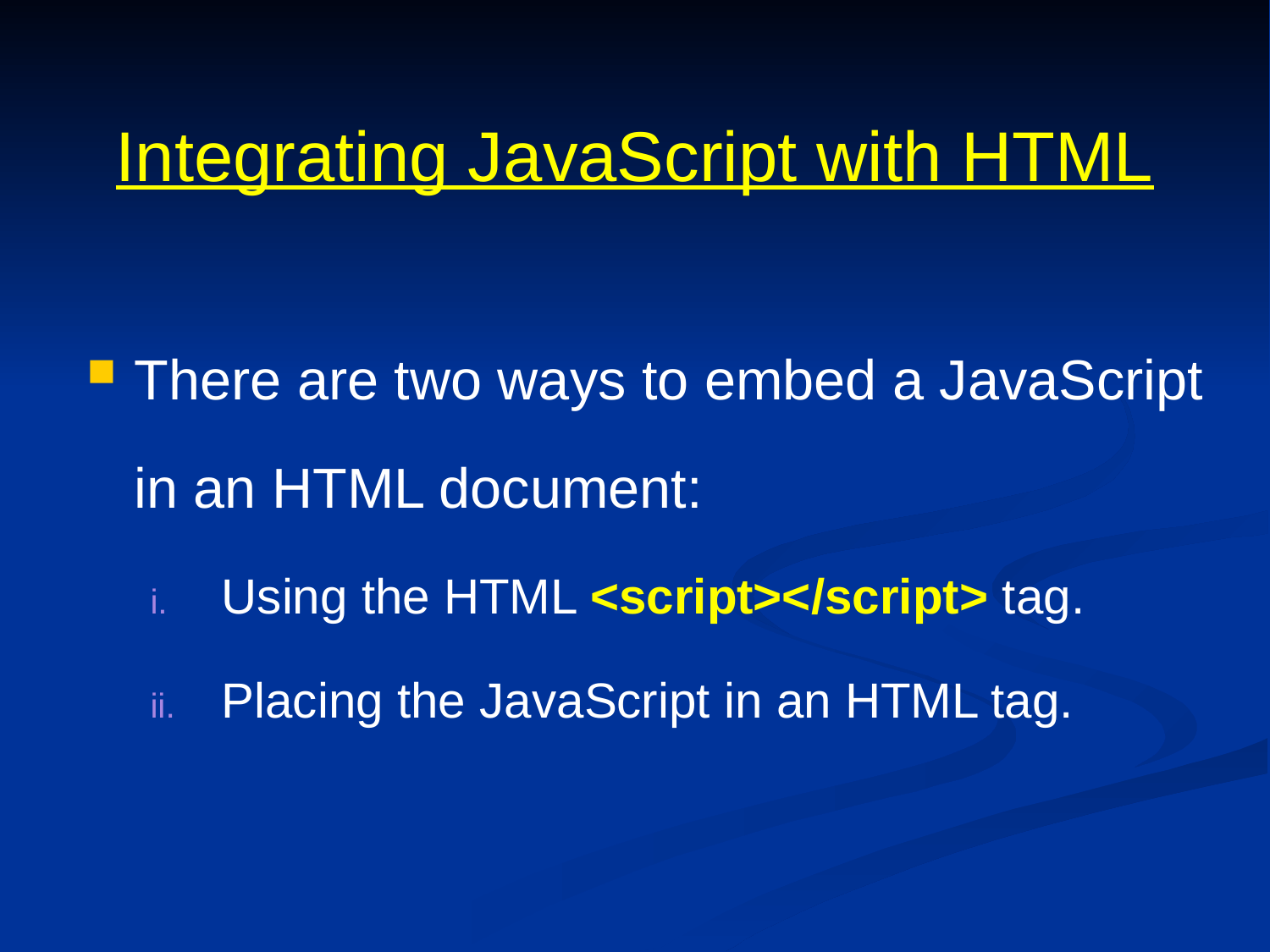

# Integrating JavaScript with HTML
There are two ways to embed a JavaScript in an HTML document:
Using the HTML <script></script> tag.
Placing the JavaScript in an HTML tag.